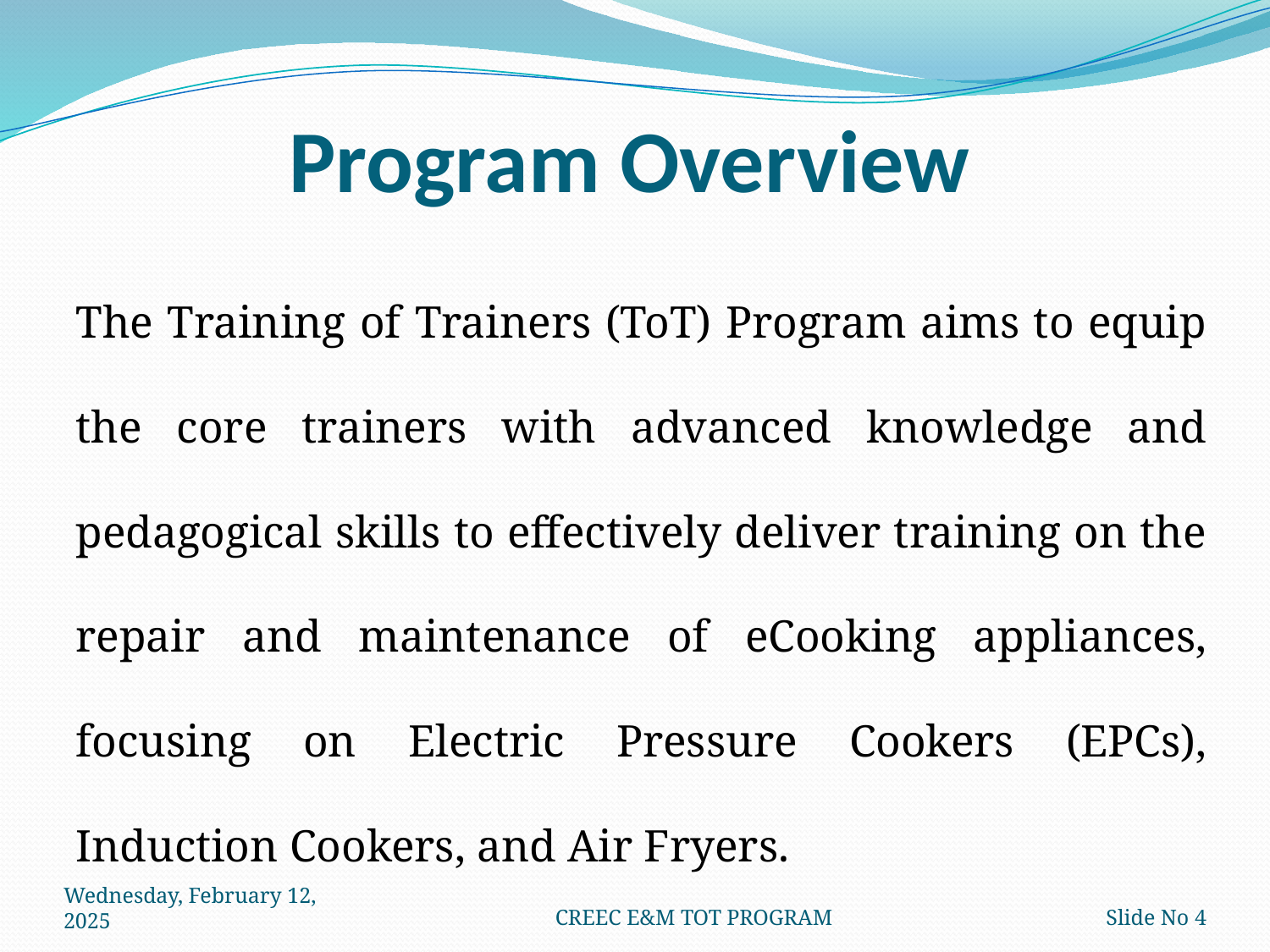

# Program Overview
The Training of Trainers (ToT) Program aims to equip the core trainers with advanced knowledge and pedagogical skills to effectively deliver training on the repair and maintenance of eCooking appliances, focusing on Electric Pressure Cookers (EPCs), Induction Cookers, and Air Fryers.
Wednesday, February 12, 2025
CREEC E&M TOT PROGRAM
4